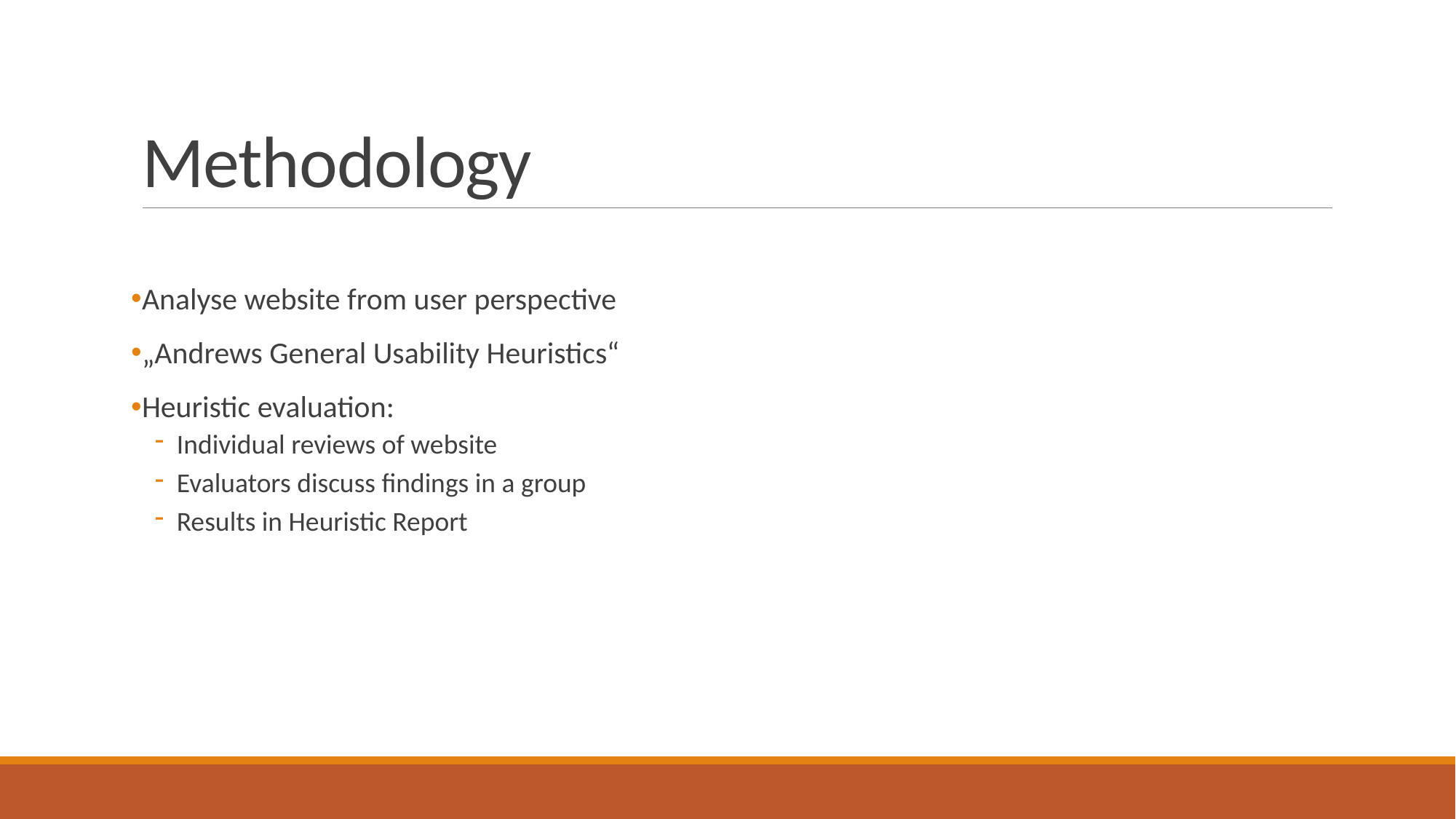

# Methodology

Analyse website from user perspective
„Andrews General Usability Heuristics“
Heuristic evaluation:
Individual reviews of website
Evaluators discuss findings in a group
Results in Heuristic Report